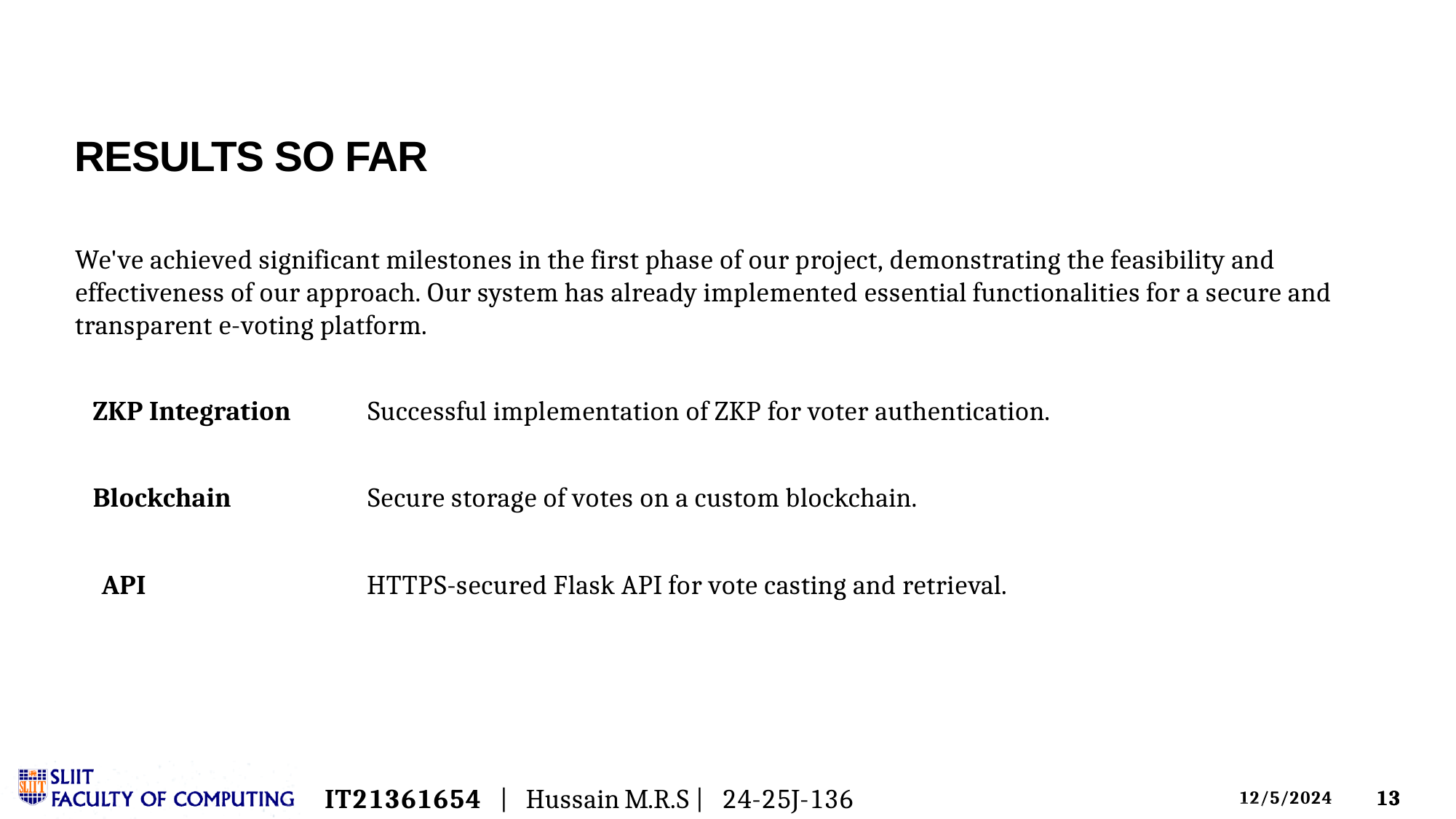

Results So Far
We've achieved significant milestones in the first phase of our project, demonstrating the feasibility and effectiveness of our approach. Our system has already implemented essential functionalities for a secure and transparent e-voting platform.
ZKP Integration
Successful implementation of ZKP for voter authentication.
Secure storage of votes on a custom blockchain.
Blockchain
API
HTTPS-secured Flask API for vote casting and retrieval.
IT21361654   |   Hussain M.R.S |   24-25J-136